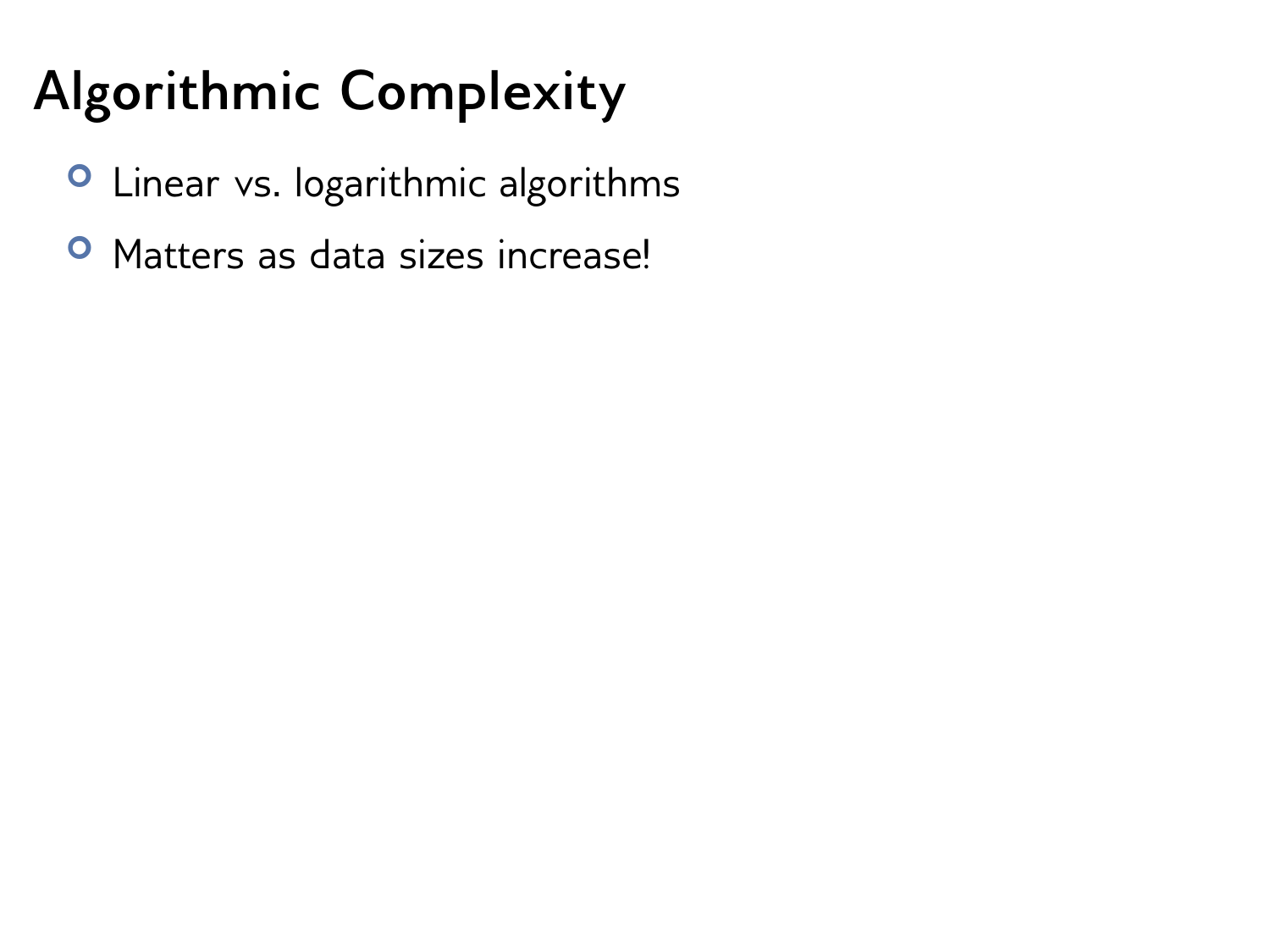

# Algorithmic Complexity
Linear vs. logarithmic algorithms
Matters as data sizes increase!